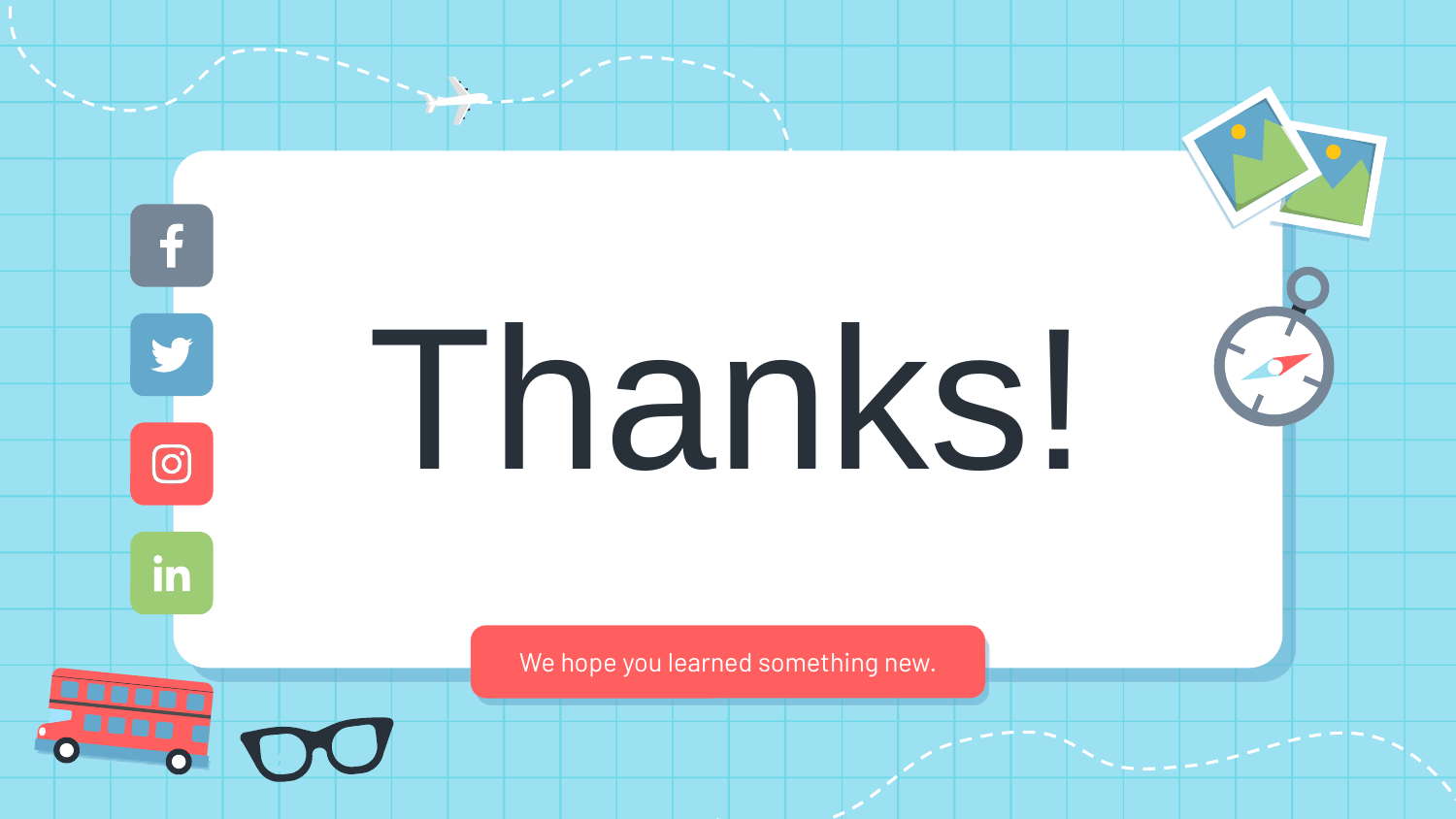

# Thanks!

We hope you learned something new.